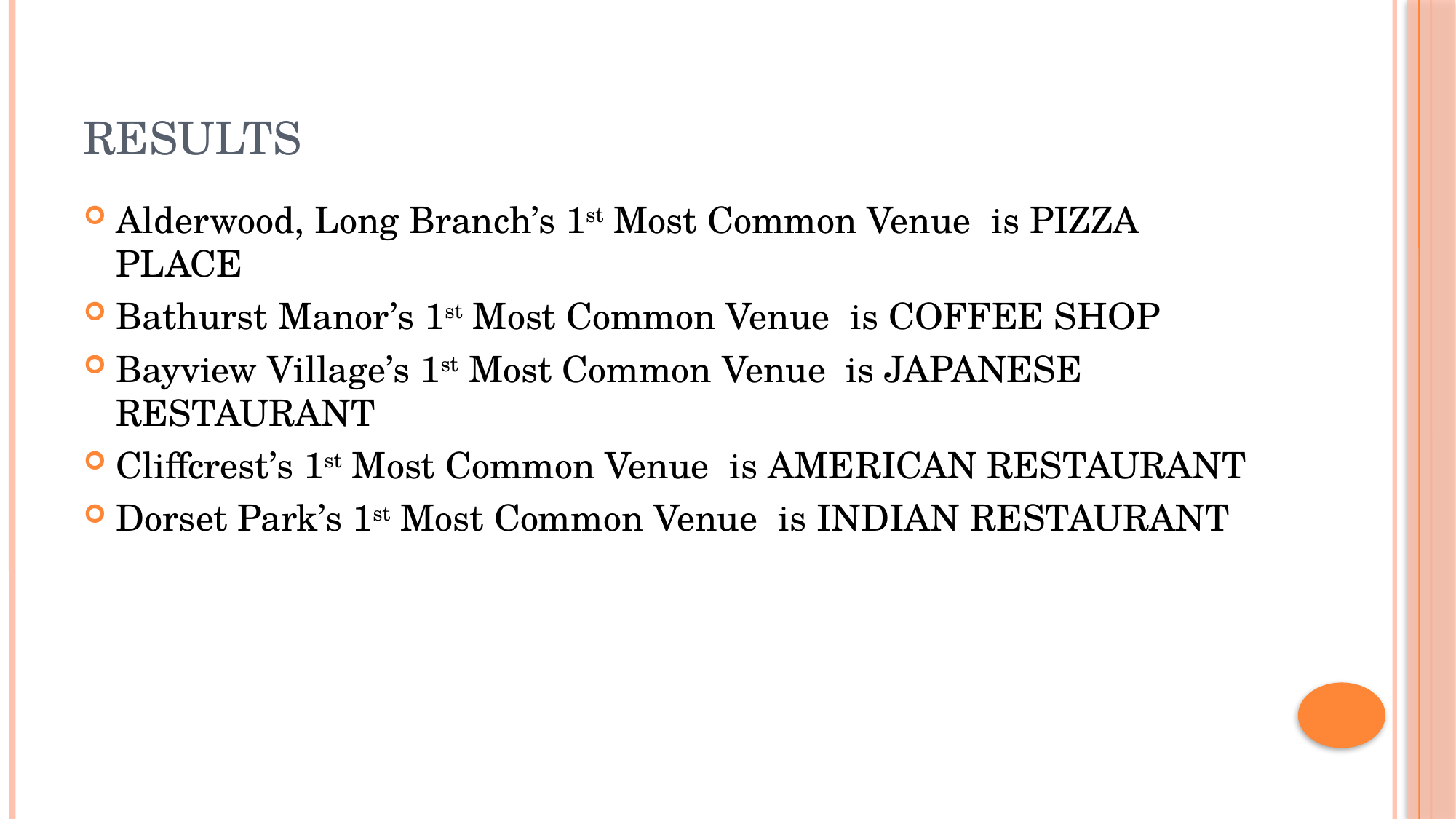

# Results
Alderwood, Long Branch’s 1st Most Common Venue  is PIZZA PLACE
Bathurst Manor’s 1st Most Common Venue  is COFFEE SHOP
Bayview Village’s 1st Most Common Venue  is JAPANESE RESTAURANT
Cliffcrest’s 1st Most Common Venue  is AMERICAN RESTAURANT
Dorset Park’s 1st Most Common Venue  is INDIAN RESTAURANT